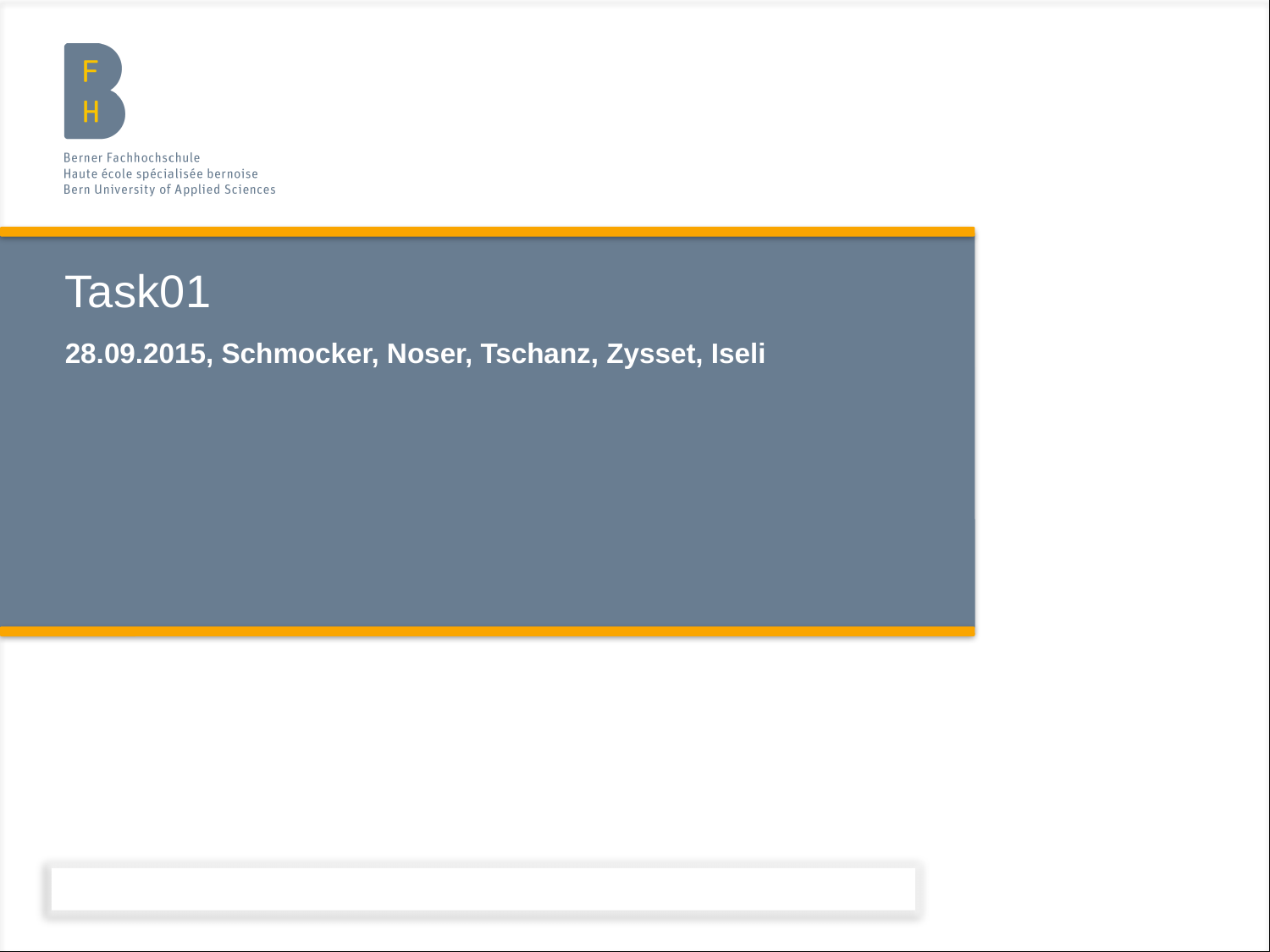

# Task01
28.09.2015, Schmocker, Noser, Tschanz, Zysset, Iseli